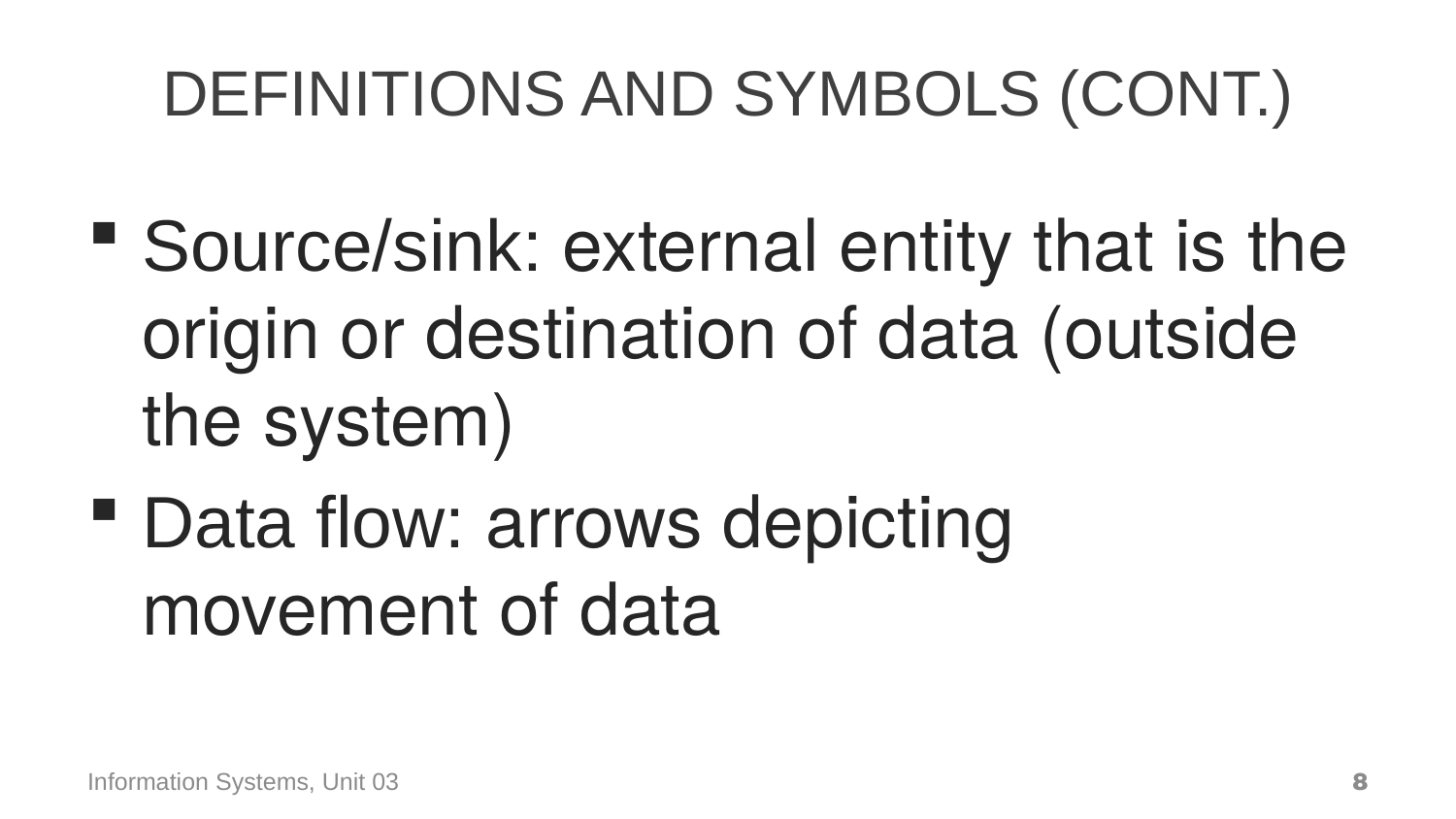

# Definitions and Symbols (Cont.)
Source/sink: external entity that is the origin or destination of data (outside the system)
Data flow: arrows depicting movement of data
Information Systems, Unit 03
8